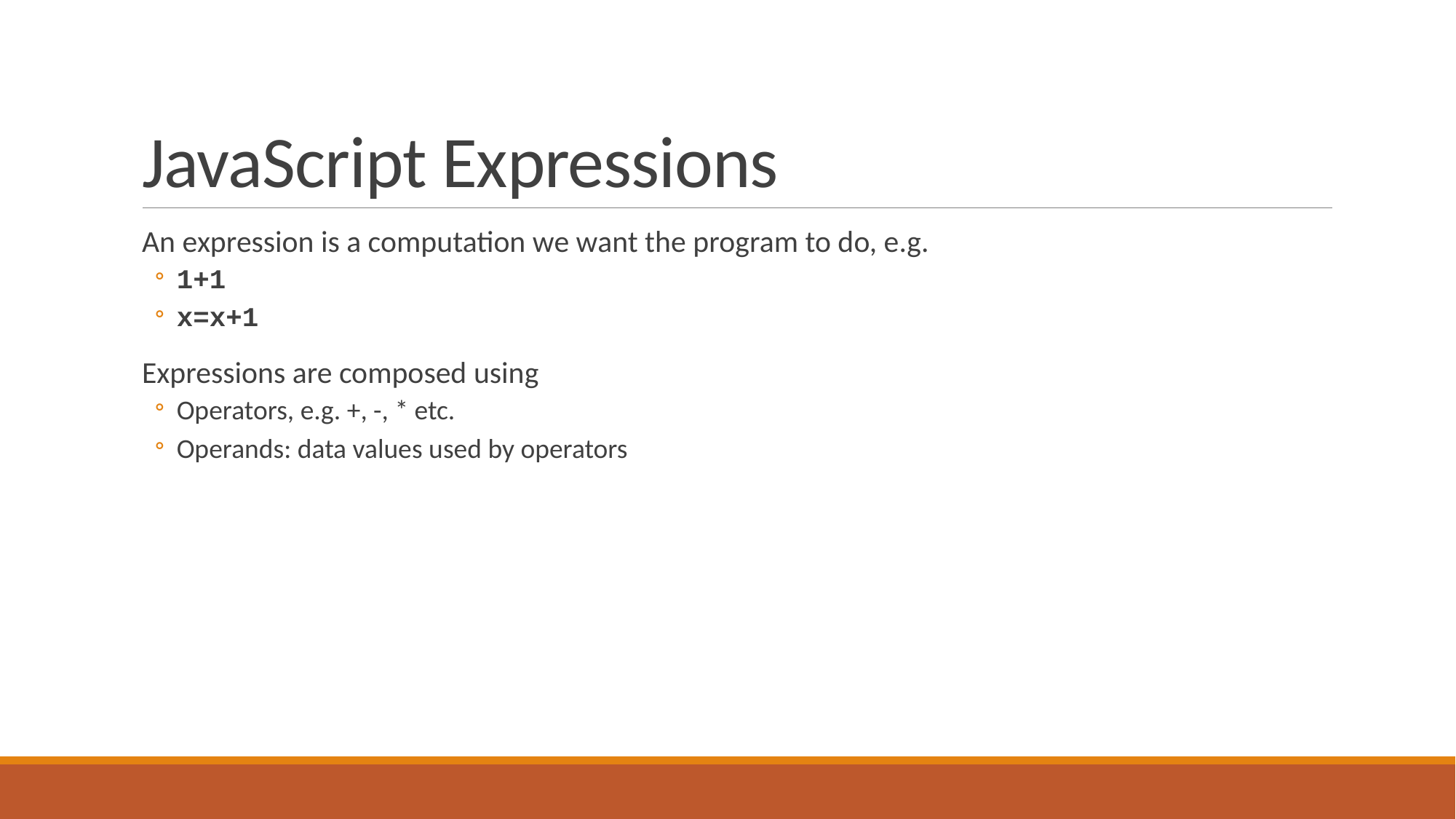

# JavaScript Expressions
An expression is a computation we want the program to do, e.g.
1+1
x=x+1
Expressions are composed using
Operators, e.g. +, -, * etc.
Operands: data values used by operators